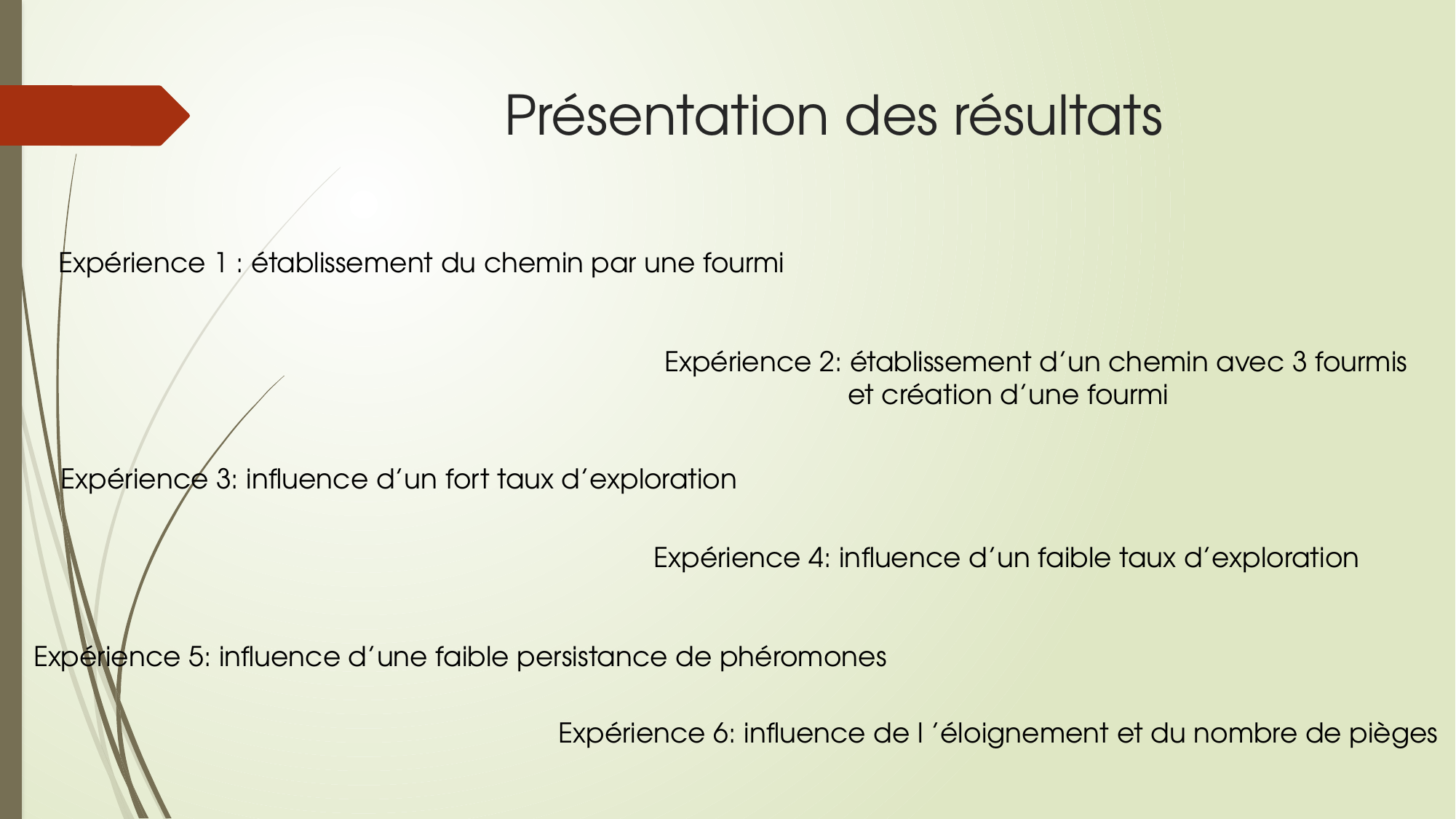

# Présentation des résultats
Expérience 1 : établissement du chemin par une fourmi
Expérience 2: établissement d’un chemin avec 3 fourmis
                        et création d’une fourmi
Expérience 3: influence d’un fort taux d’exploration
Expérience 4: influence d’un faible taux d’exploration
Expérience 5: influence d’une faible persistance de phéromones
Expérience 6: influence de l ’éloignement et du nombre de pièges